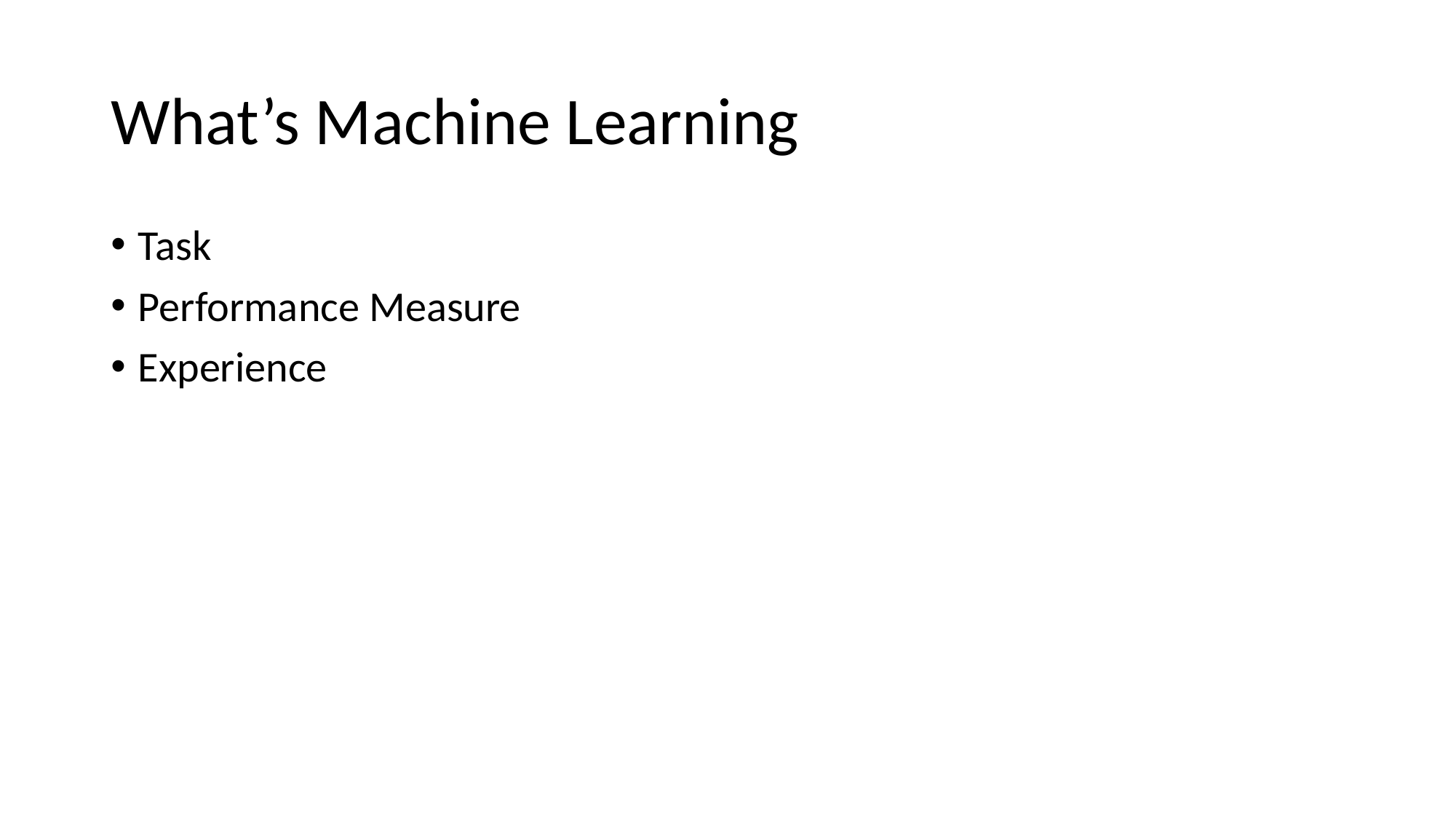

# What’s Machine Learning
Task
Performance Measure
Experience